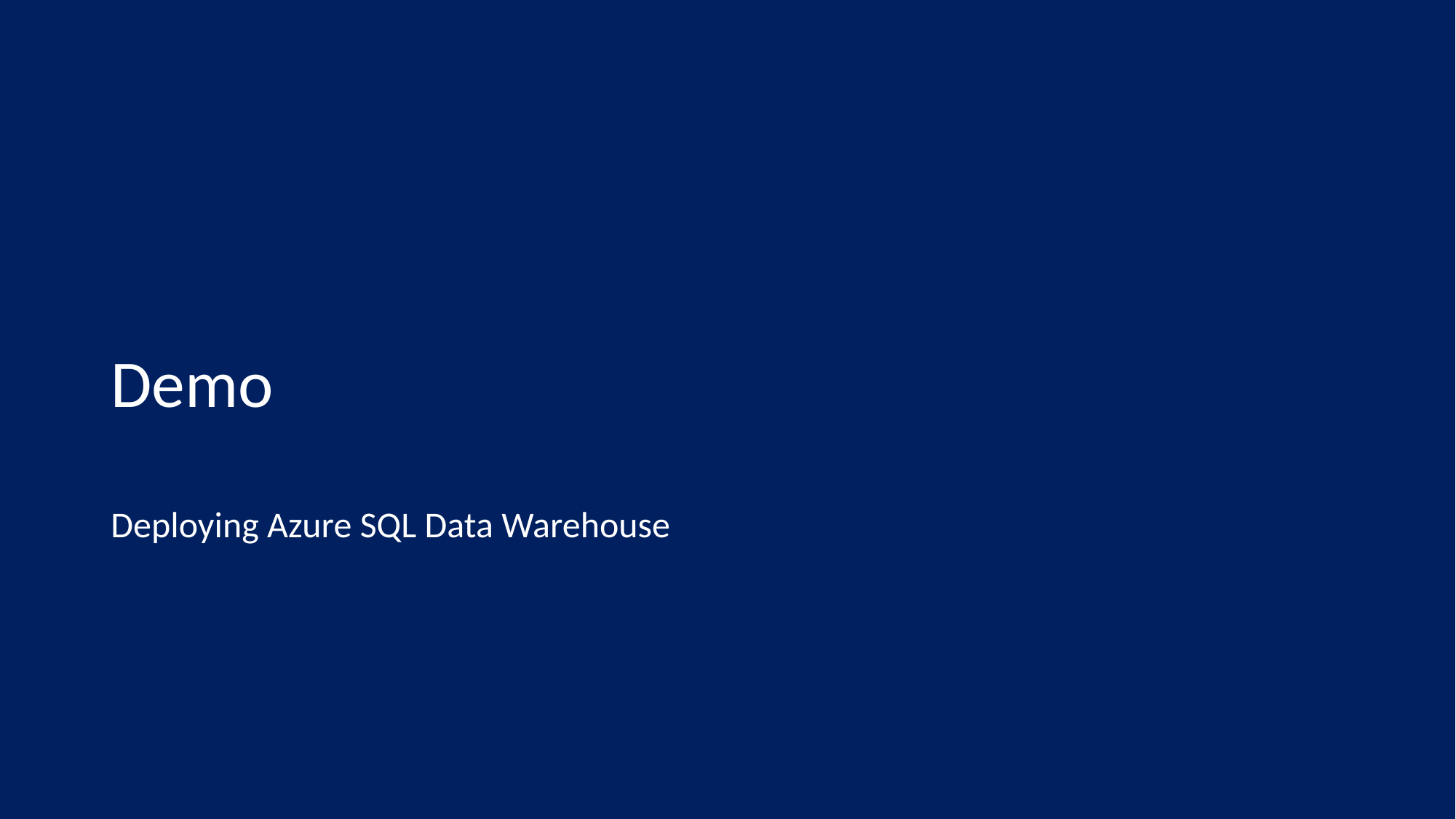

# Demo
Deploying Azure SQL Data Warehouse